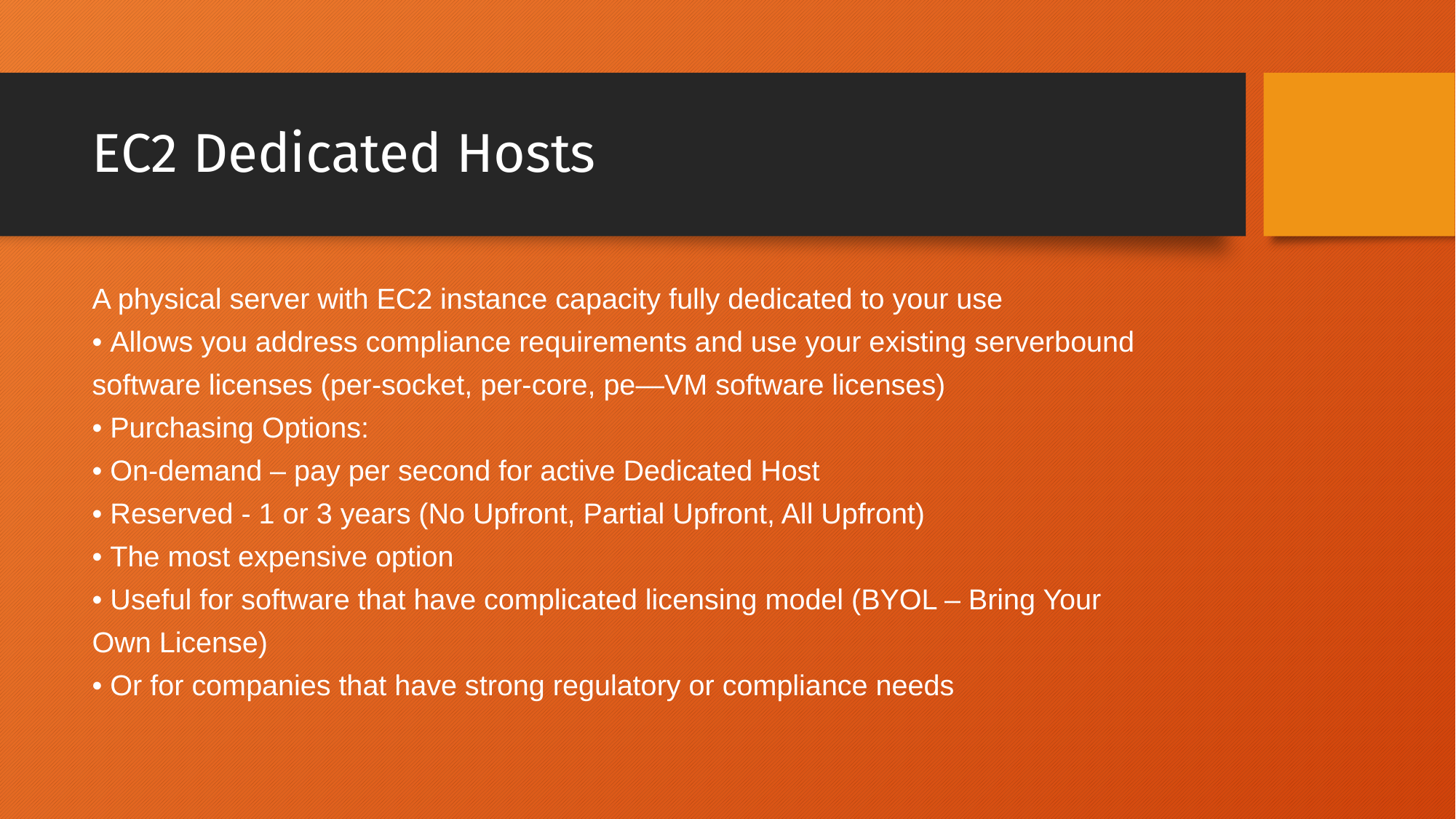

# EC2 Dedicated Hosts
A physical server with EC2 instance capacity fully dedicated to your use
• Allows you address compliance requirements and use your existing serverbound
software licenses (per-socket, per-core, pe—VM software licenses)
• Purchasing Options:
• On-demand – pay per second for active Dedicated Host
• Reserved - 1 or 3 years (No Upfront, Partial Upfront, All Upfront)
• The most expensive option
• Useful for software that have complicated licensing model (BYOL – Bring Your
Own License)
• Or for companies that have strong regulatory or compliance needs